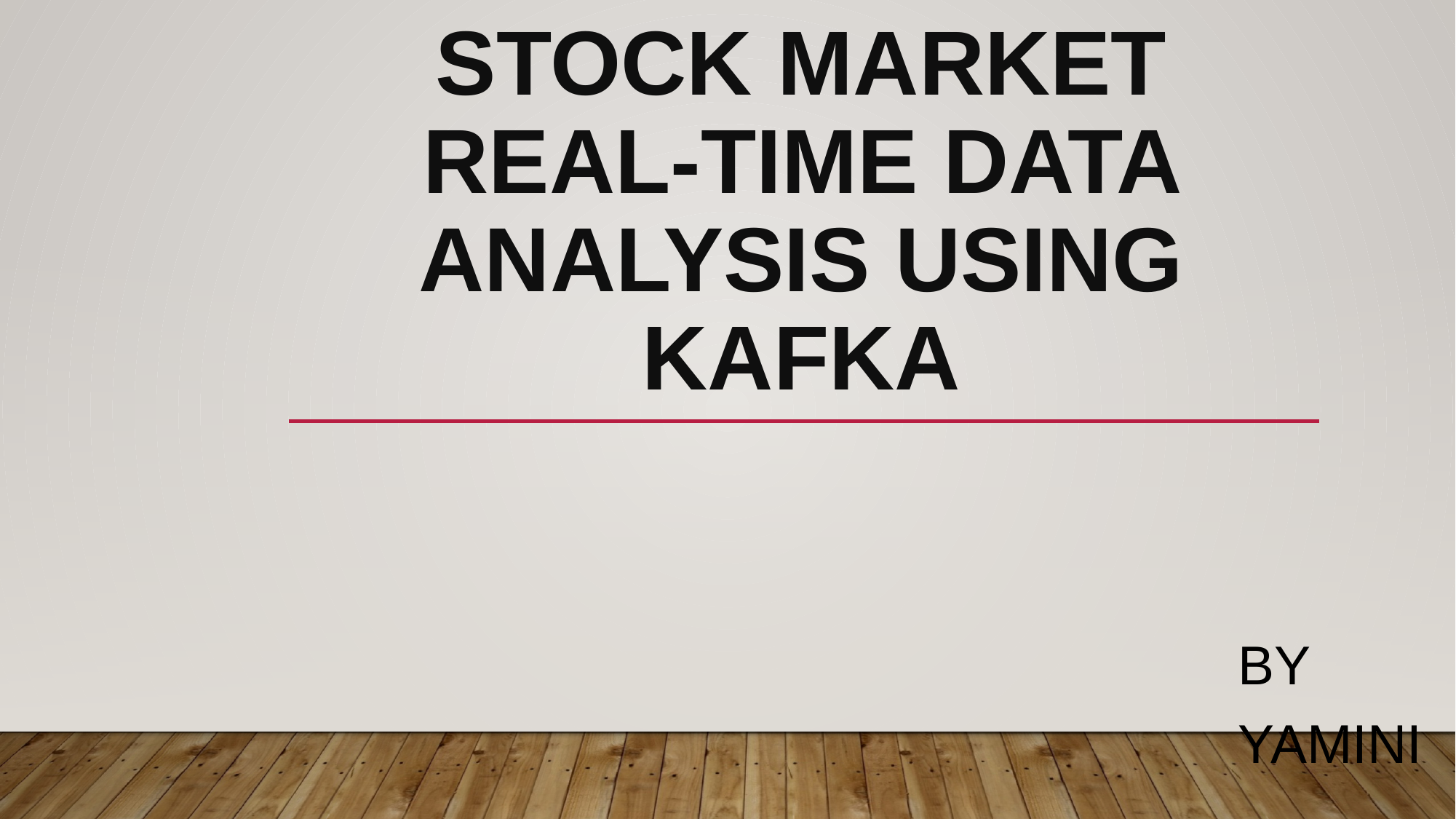

# Stock Market Real-Time Data Analysis Using Kafka
By Yamini